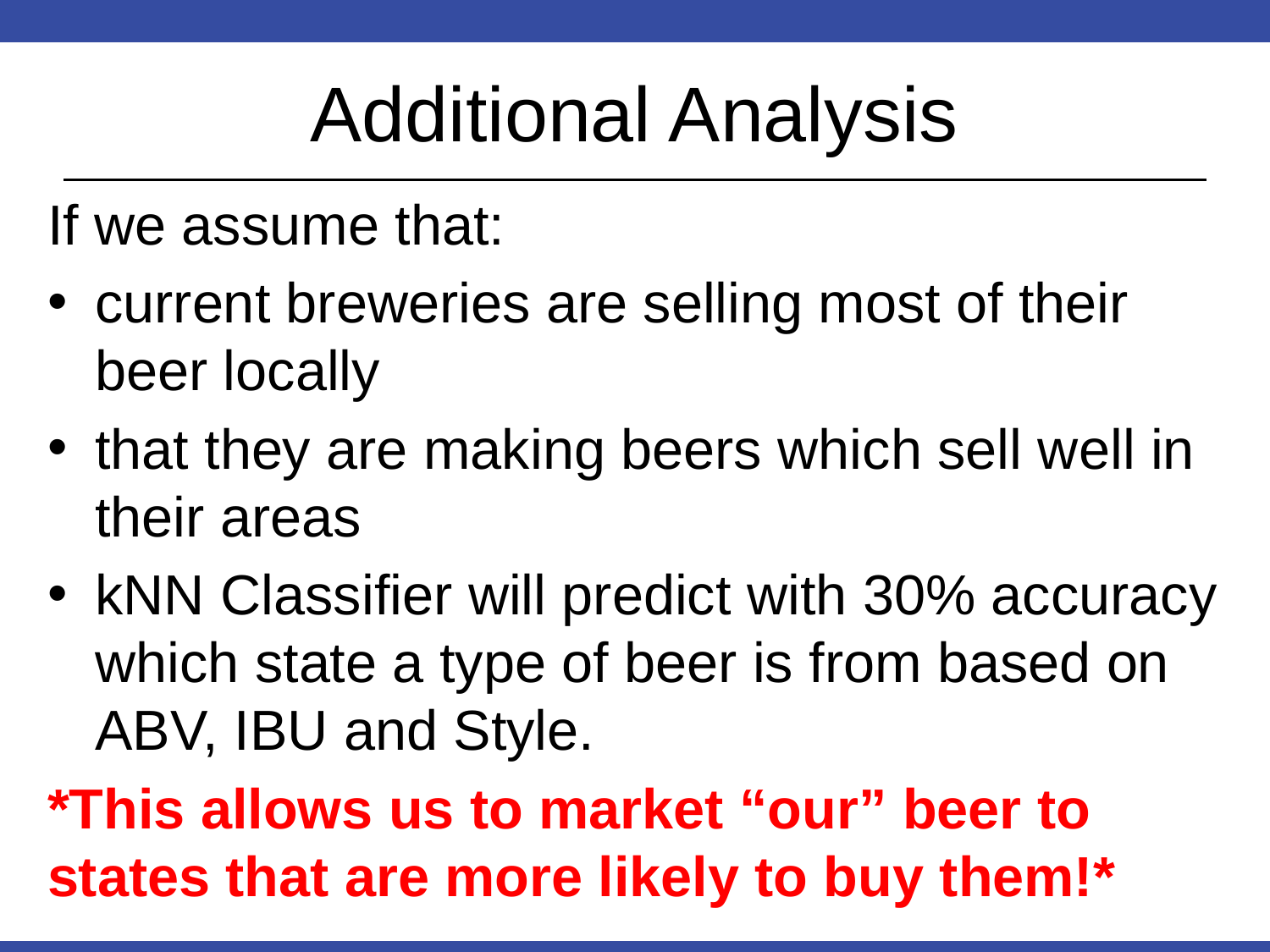

# Additional Analysis
If we assume that:
current breweries are selling most of their beer locally
that they are making beers which sell well in their areas
kNN Classifier will predict with 30% accuracy which state a type of beer is from based on ABV, IBU and Style.
*This allows us to market “our” beer to states that are more likely to buy them!*